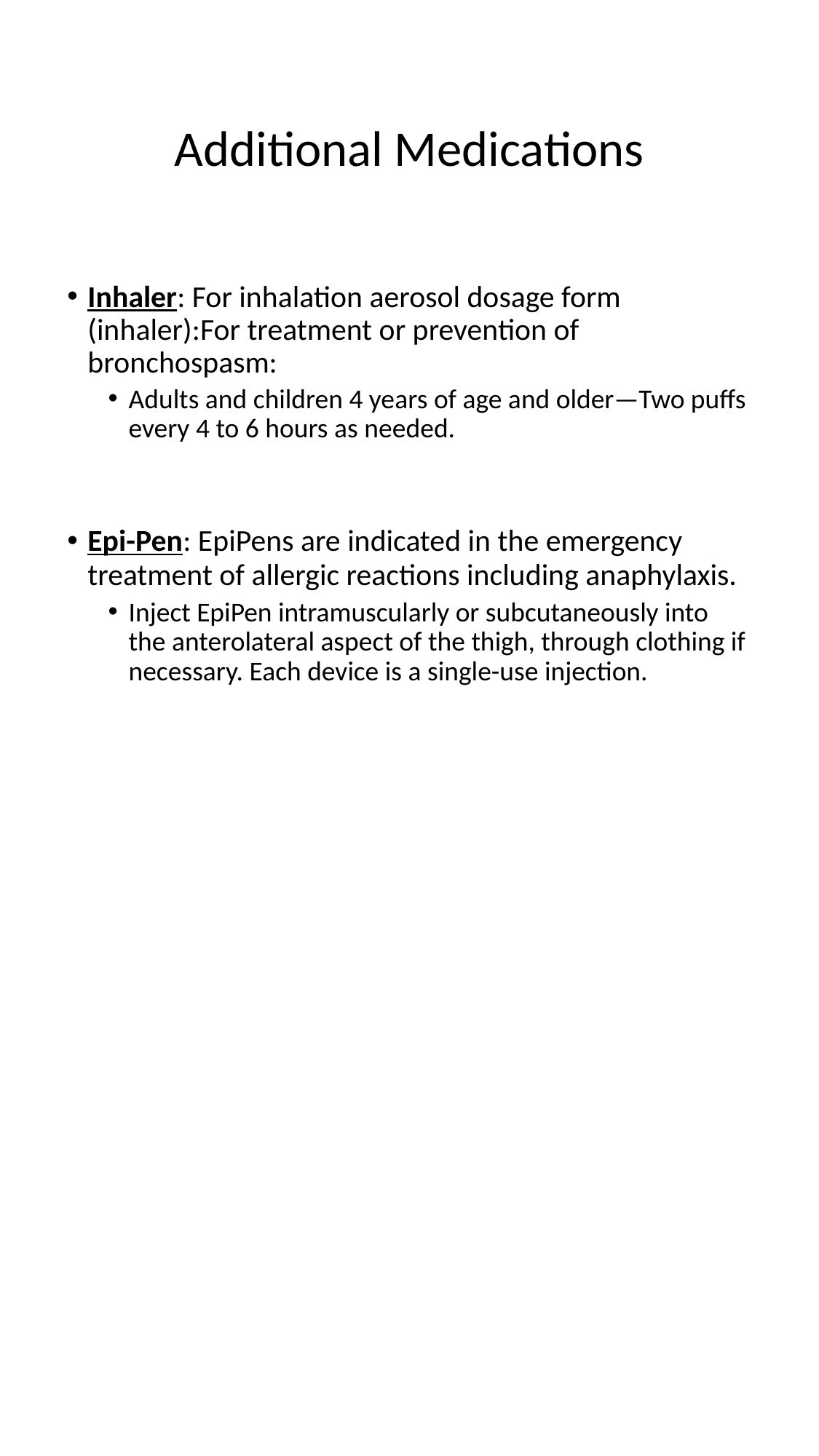

# Additional Medications
Inhaler: For inhalation aerosol dosage form (inhaler):For treatment or prevention of bronchospasm:
Adults and children 4 years of age and older—Two puffs every 4 to 6 hours as needed.

Epi-Pen: EpiPens are indicated in the emergency treatment of allergic reactions including anaphylaxis.
Inject EpiPen intramuscularly or subcutaneously into the anterolateral aspect of the thigh, through clothing if necessary. Each device is a single-use injection.